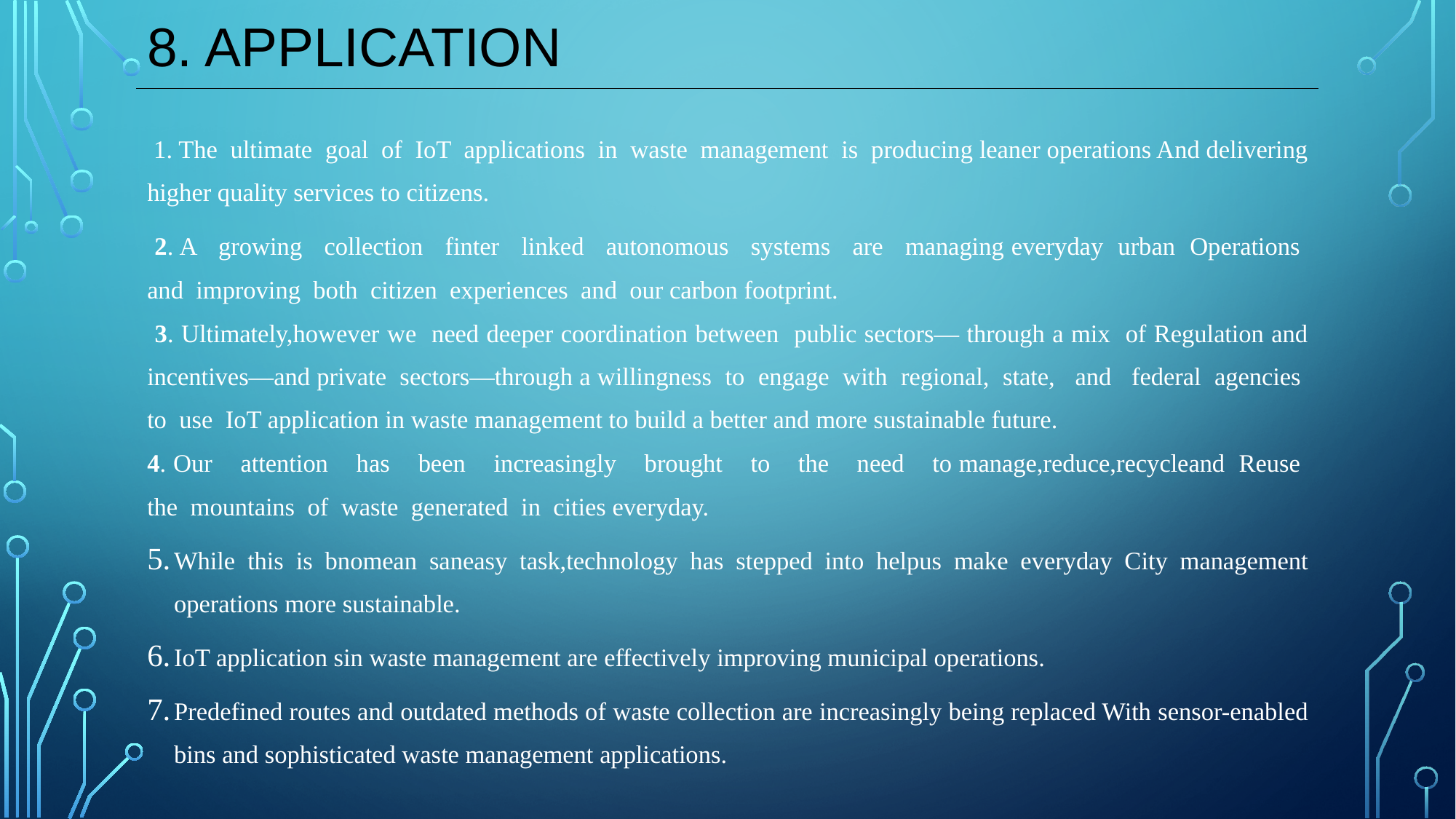

# 8. APPLICATION
 1. The  ultimate  goal  of  IoT  applications  in  waste  management  is  producing leaner operations And delivering higher quality services to citizens.
 2. A   growing   collection   finter   linked   autonomous   systems   are   managing everyday  urban  Operations  and  improving  both  citizen  experiences  and  our carbon footprint.
 3. Ultimately,however we  need deeper coordination between  public sectors— through a mix  of Regulation and incentives—and private  sectors—through a willingness  to  engage  with  regional,  state,   and   federal  agencies  to  use  IoT application in waste management to build a better and more sustainable future.
4. Our    attention    has    been    increasingly    brought    to    the    need    to manage,reduce,recycleand  Reuse  the  mountains  of  waste  generated  in  cities everyday.
While this is bnomean saneasy task,technology has stepped into helpus make everyday City management operations more sustainable.
IoT application sin waste management are effectively improving municipal operations.
Predefined routes and outdated methods of waste collection are increasingly being replaced With sensor-enabled bins and sophisticated waste management applications.